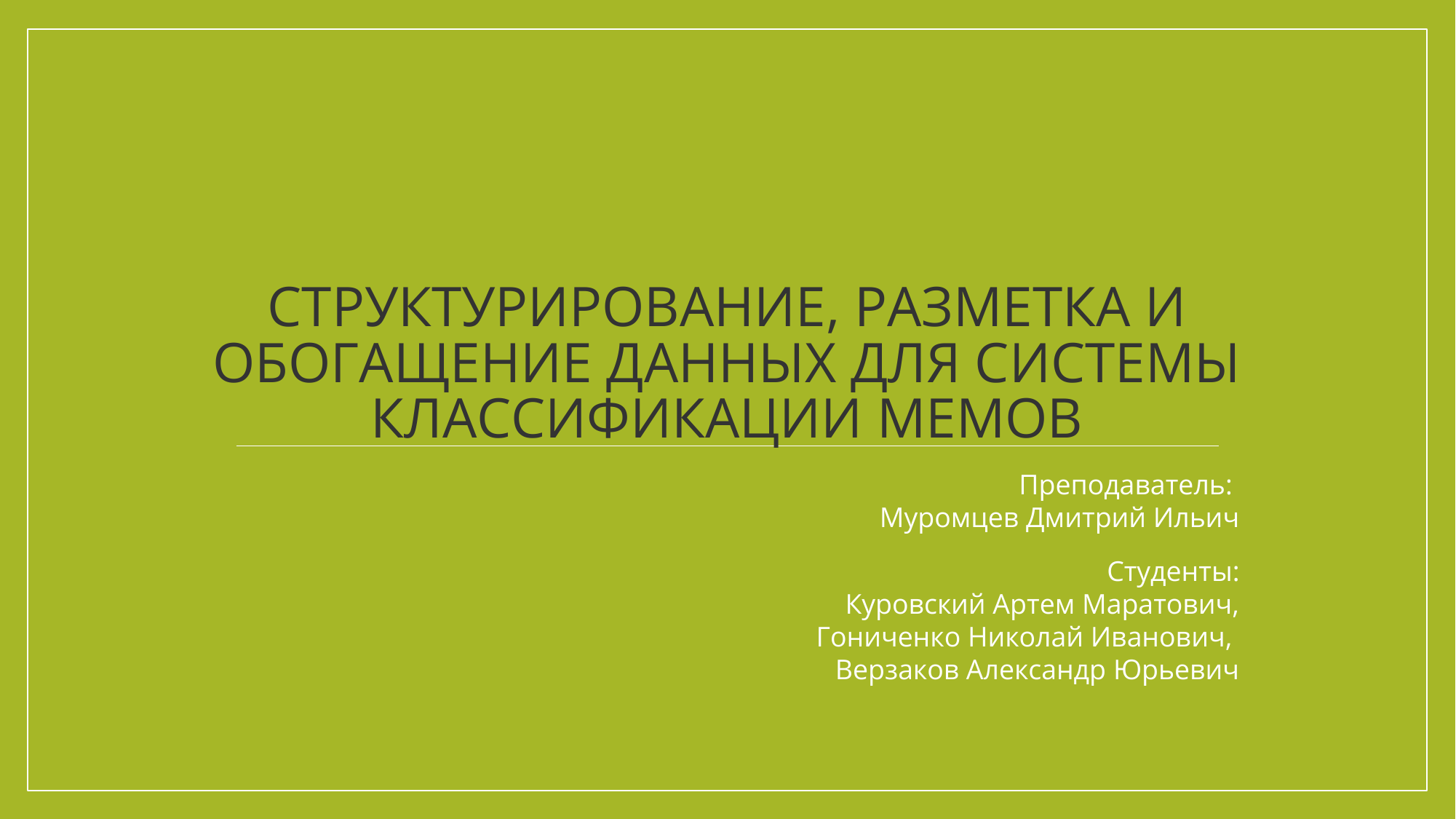

# СТРУКТУРИРОВАНИЕ, РАЗМЕТКА И ОБОГАЩЕНИЕ ДАННЫХ ДЛЯ СИСТЕМЫ КЛАССИФИКАЦИИ МЕМОВ
Преподаватель:
Муромцев Дмитрий Ильич
Студенты:
Куровский Артем Маратович,
Гониченко Николай Иванович,
Верзаков Александр Юрьевич